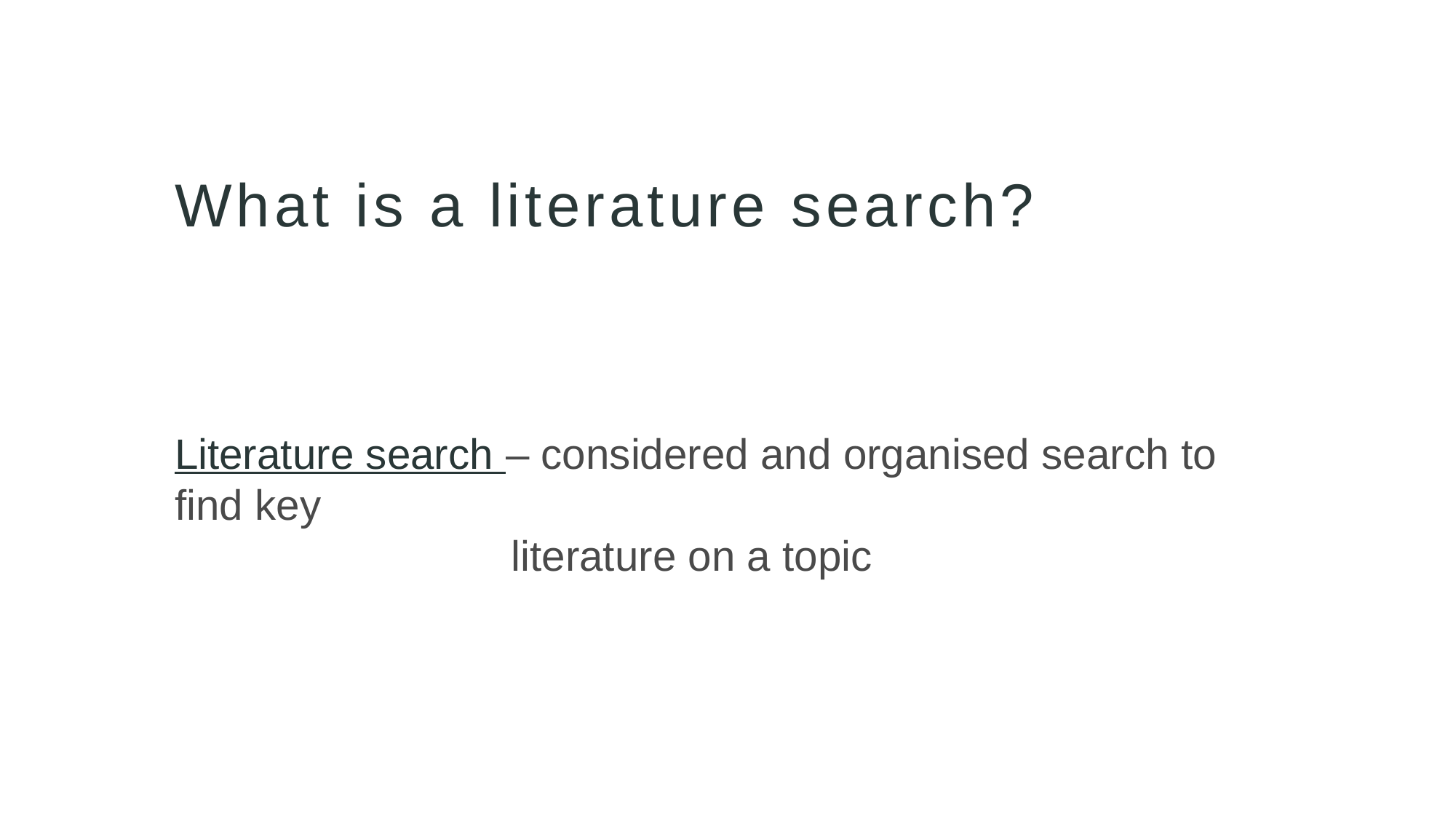

# What is a literature search?
Literature search – considered and organised search to find key
		          literature on a topic